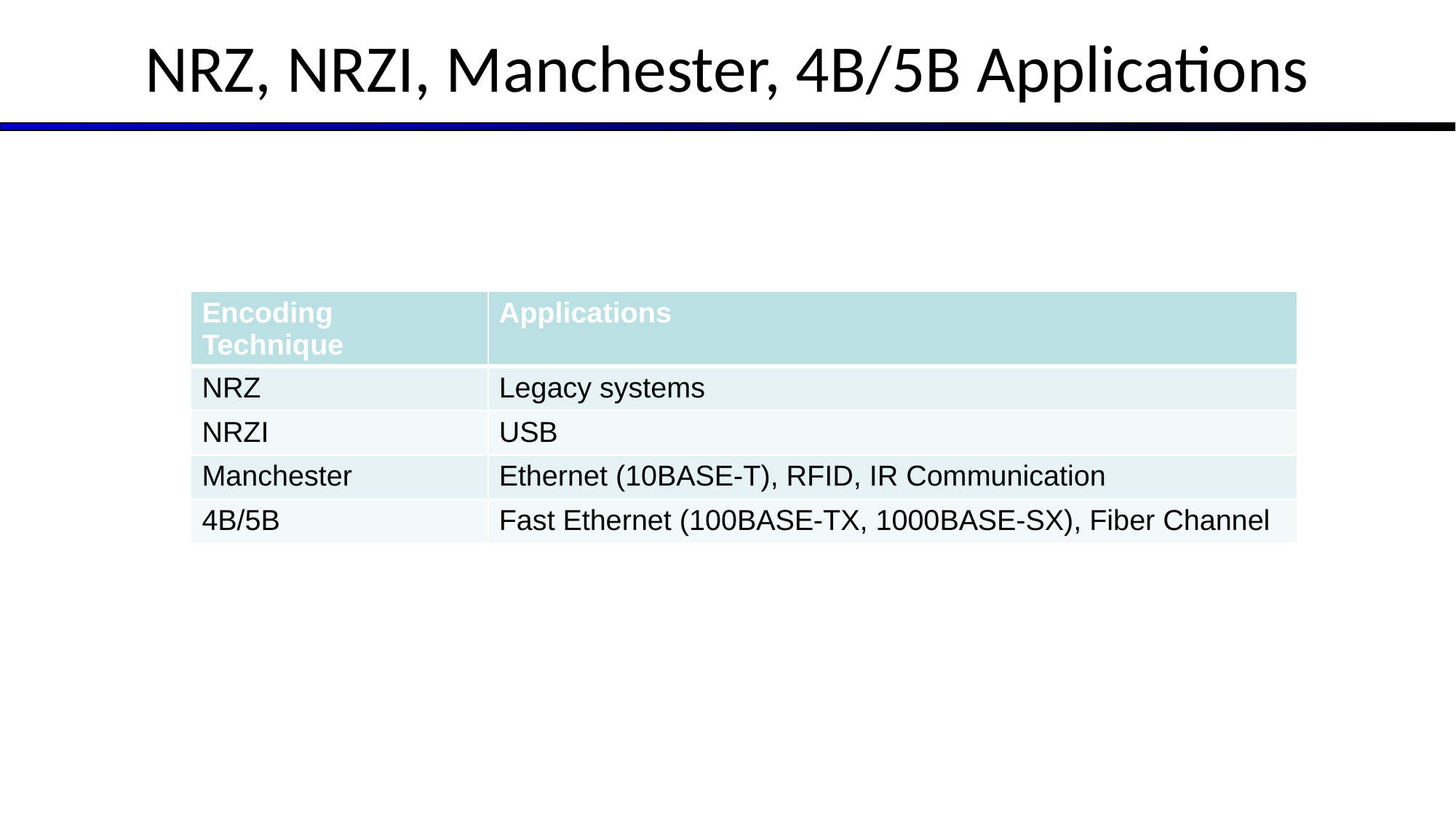

# NRZ, NRZI, Manchester, 4B/5B Applications
| Encoding Technique | Applications |
| --- | --- |
| NRZ | Legacy systems |
| NRZI | USB |
| Manchester | Ethernet (10BASE-T), RFID, IR Communication |
| 4B/5B | Fast Ethernet (100BASE-TX, 1000BASE-SX), Fiber Channel |